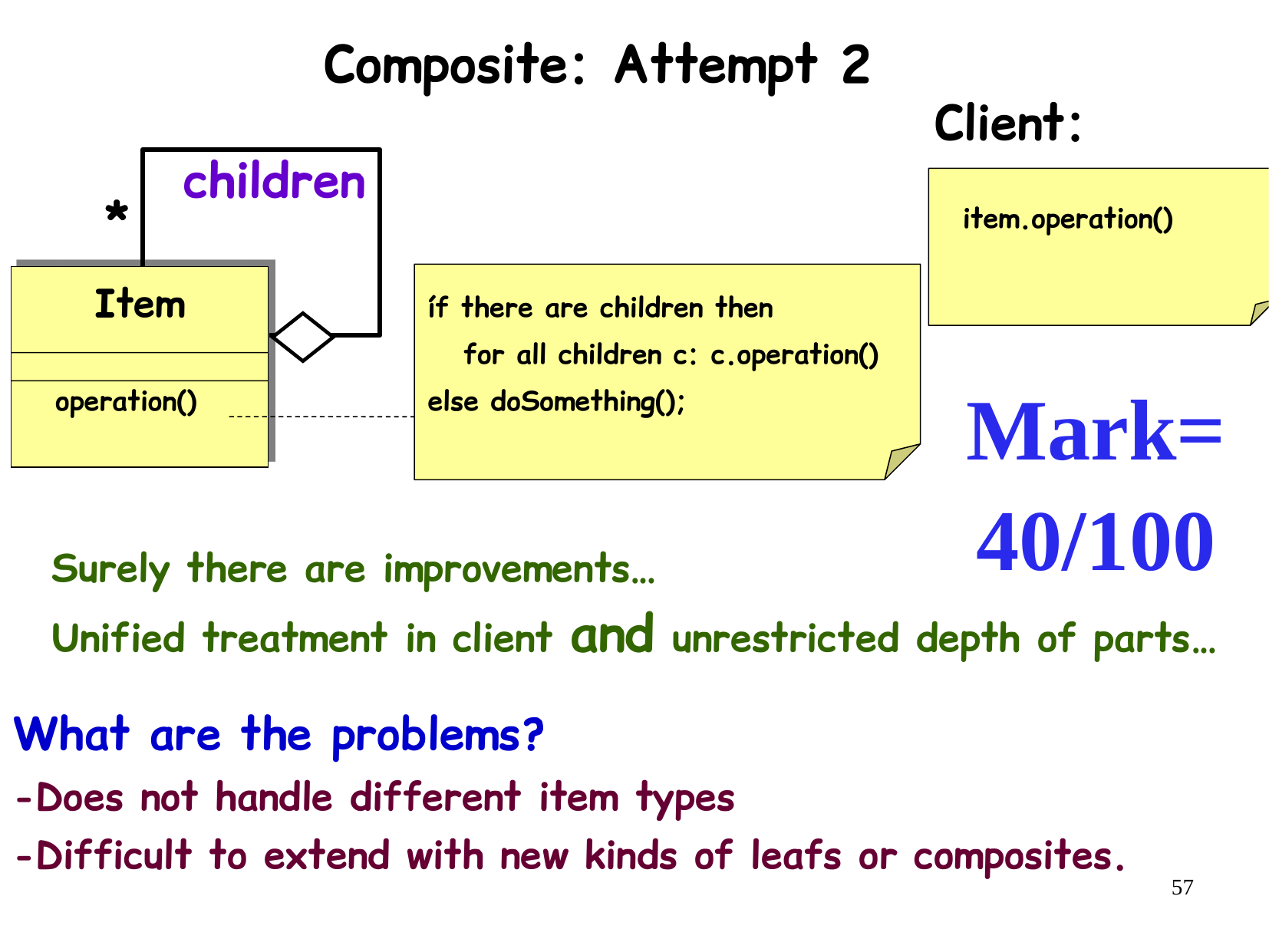

Composite: Attempt 2
Client:

children

*
item.operation()

Item
íf there are children then
   for all children c: c.operation()
else doSomething();

Mark=
40/100

operation()

Surely there are improvements…
Unified treatment in client and unrestricted depth of parts…
What are the problems?
-Does not handle different item types
-Difficult to extend with new kinds of leafs or composites.